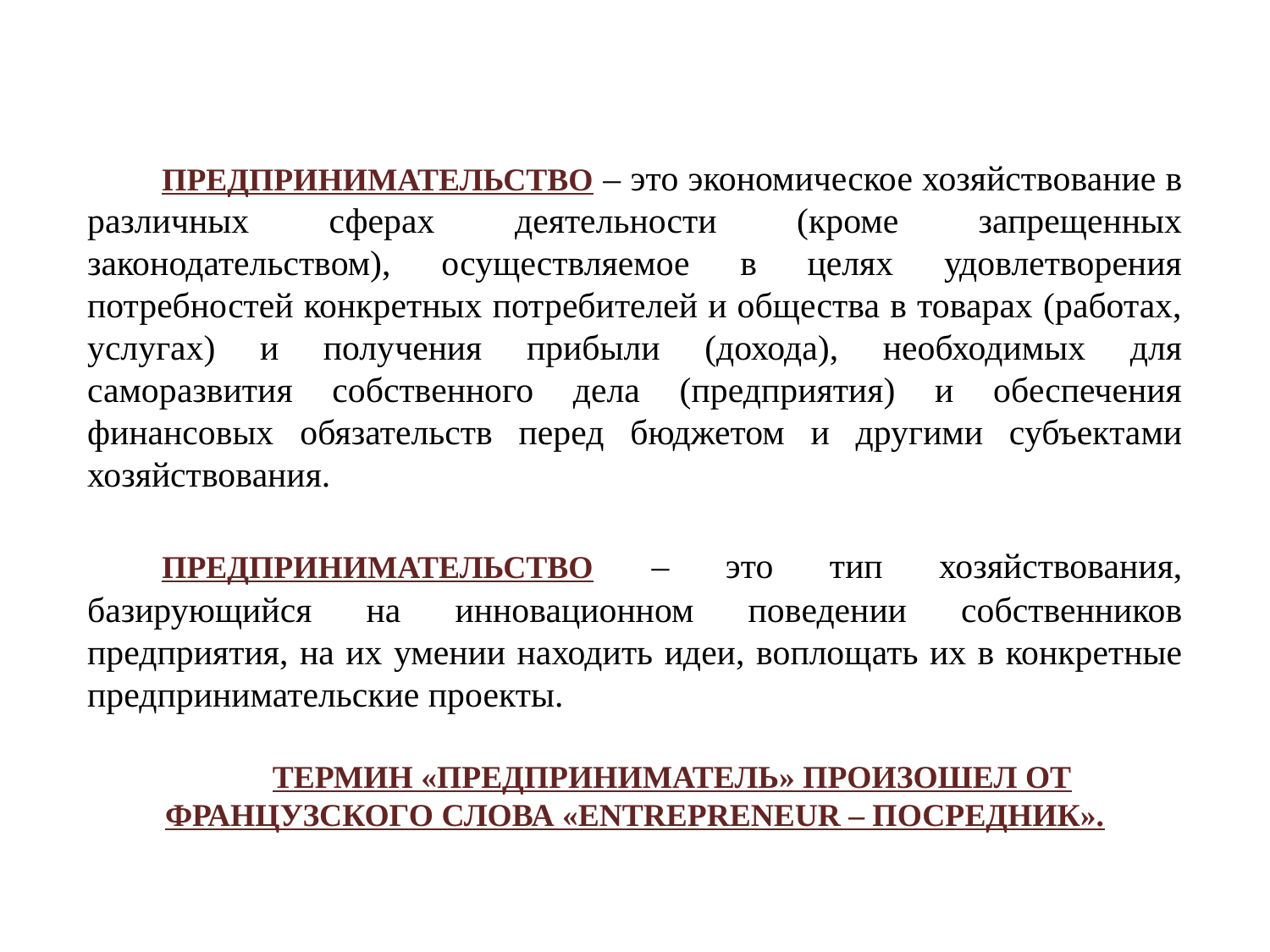

Предпринимательство – это экономическое хозяйствование в различных сферах деятельности (кроме запрещенных законодательством), осуществляемое в целях удовлетворения потребностей конкретных потребителей и общества в товарах (работах, услугах) и получения прибыли (дохода), необходимых для саморазвития собственного дела (предприятия) и обеспечения финансовых обязательств перед бюджетом и другими субъектами хозяйствования.

Предпринимательство – это тип хозяйствования, базирующийся на инновационном поведении собственников предприятия, на их умении находить идеи, воплощать их в конкретные предпринимательские проекты.

Термин «предприниматель» произошел от французского слова «entrepreneur – посредник».